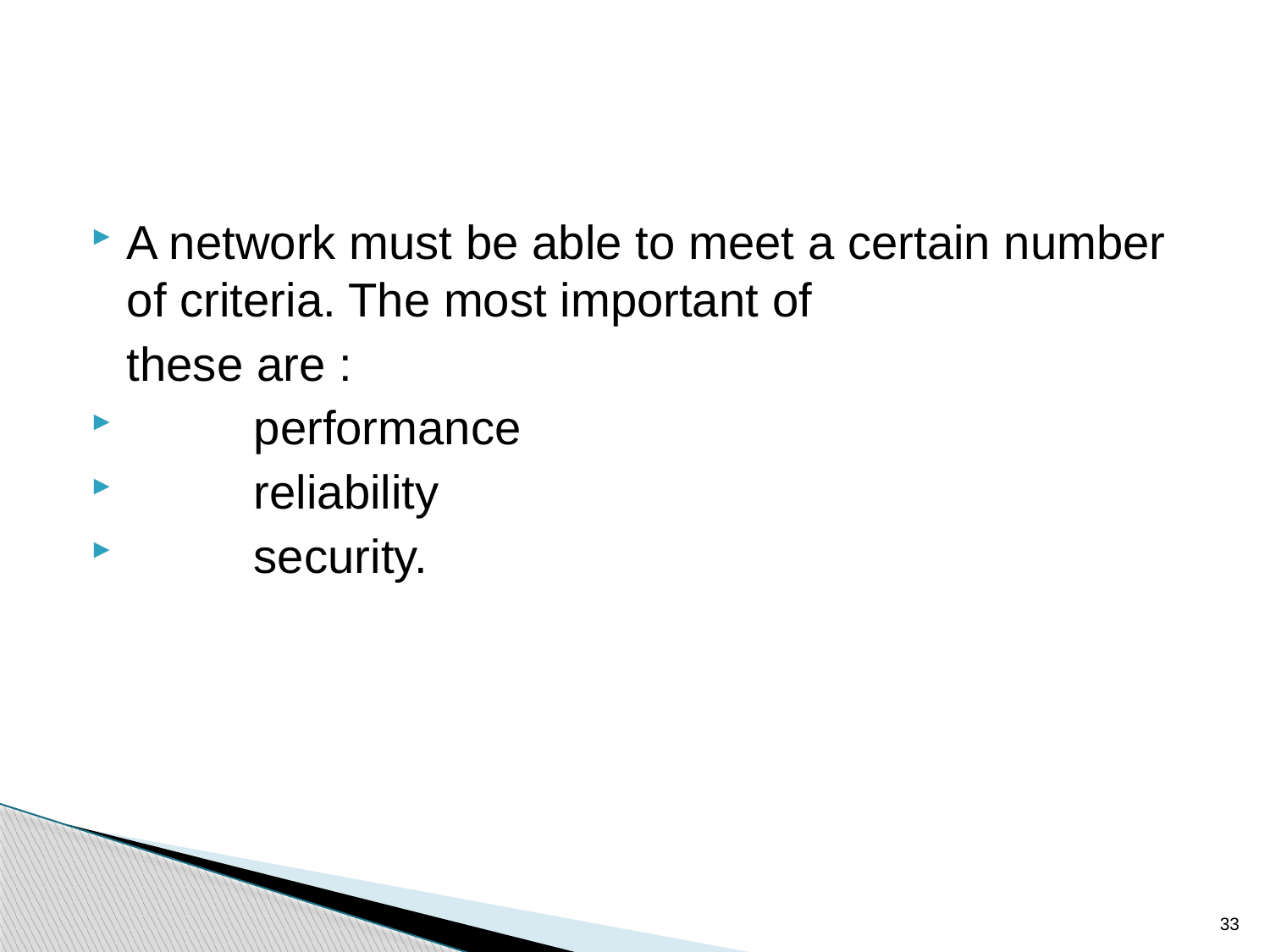

#
A network must be able to meet a certain number of criteria. The most important of
	these are :
	performance
	reliability
	security.
33